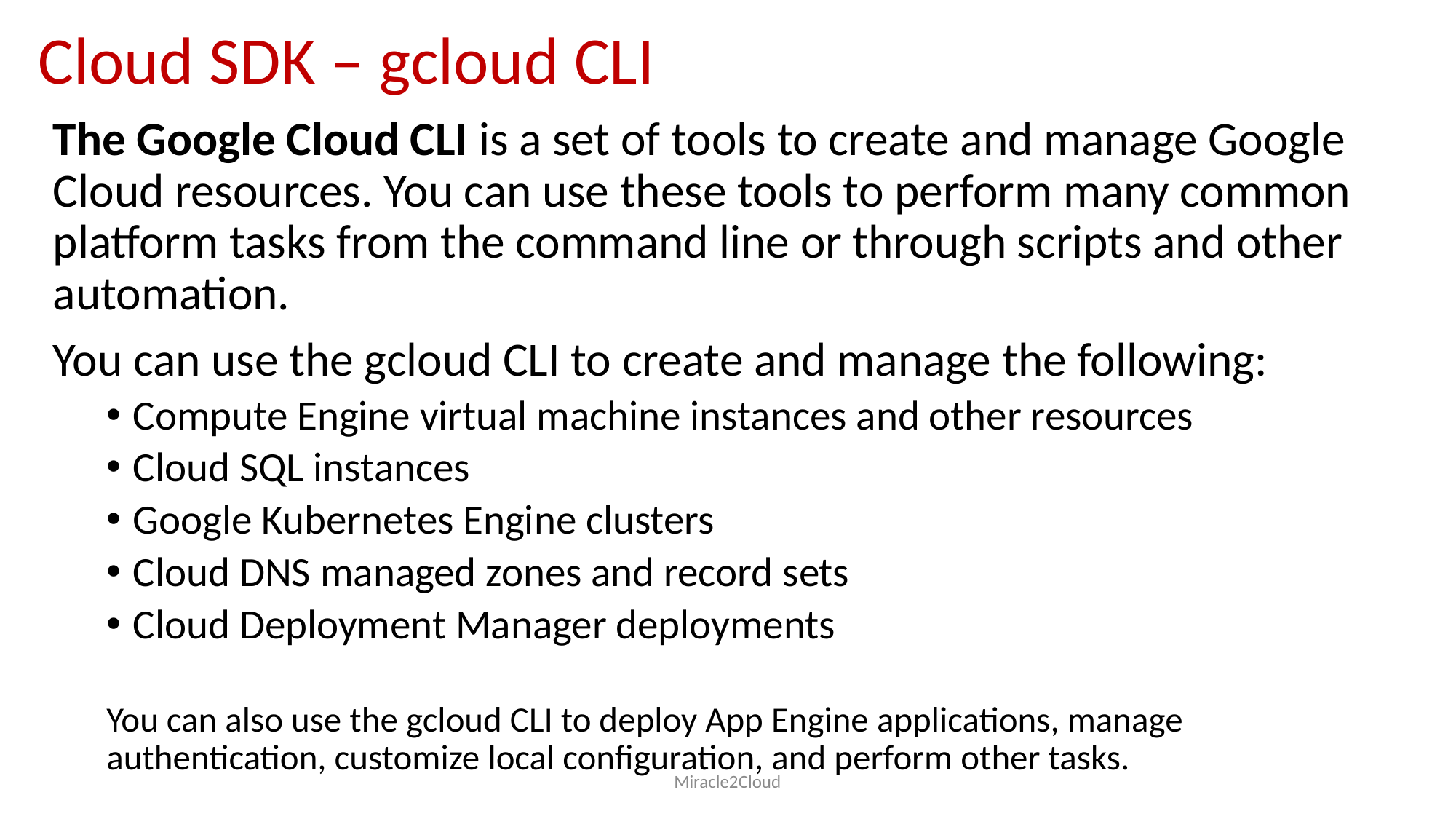

# Cloud SDK – gcloud CLI
The Google Cloud CLI is a set of tools to create and manage Google Cloud resources. You can use these tools to perform many common platform tasks from the command line or through scripts and other automation.
You can use the gcloud CLI to create and manage the following:
Compute Engine virtual machine instances and other resources
Cloud SQL instances
Google Kubernetes Engine clusters
Cloud DNS managed zones and record sets
Cloud Deployment Manager deployments

You can also use the gcloud CLI to deploy App Engine applications, manage authentication, customize local configuration, and perform other tasks.
Miracle2Cloud